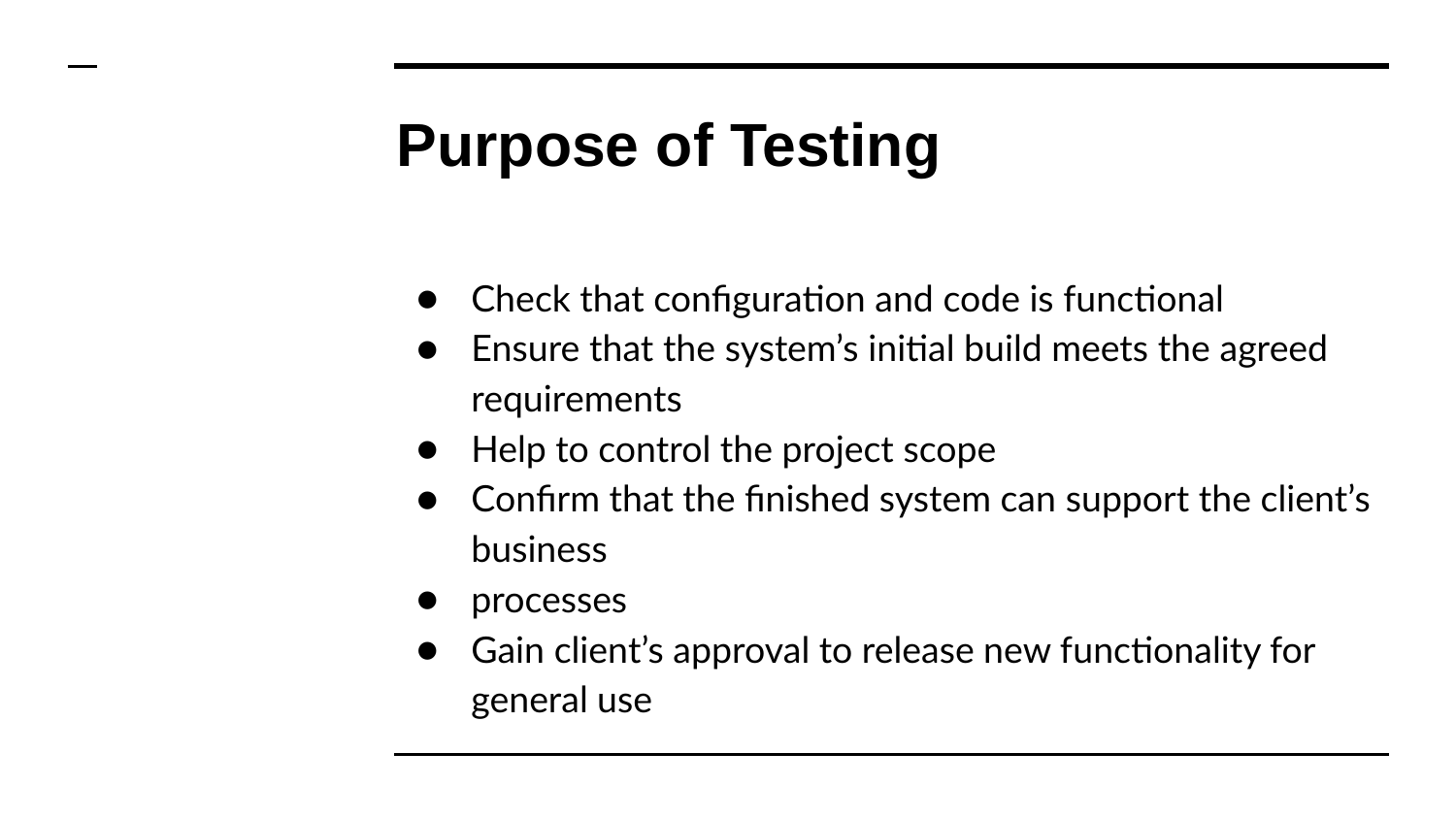

# Purpose of Testing
Check that configuration and code is functional
Ensure that the system’s initial build meets the agreed requirements
Help to control the project scope
Confirm that the finished system can support the client’s business
processes
Gain client’s approval to release new functionality for general use